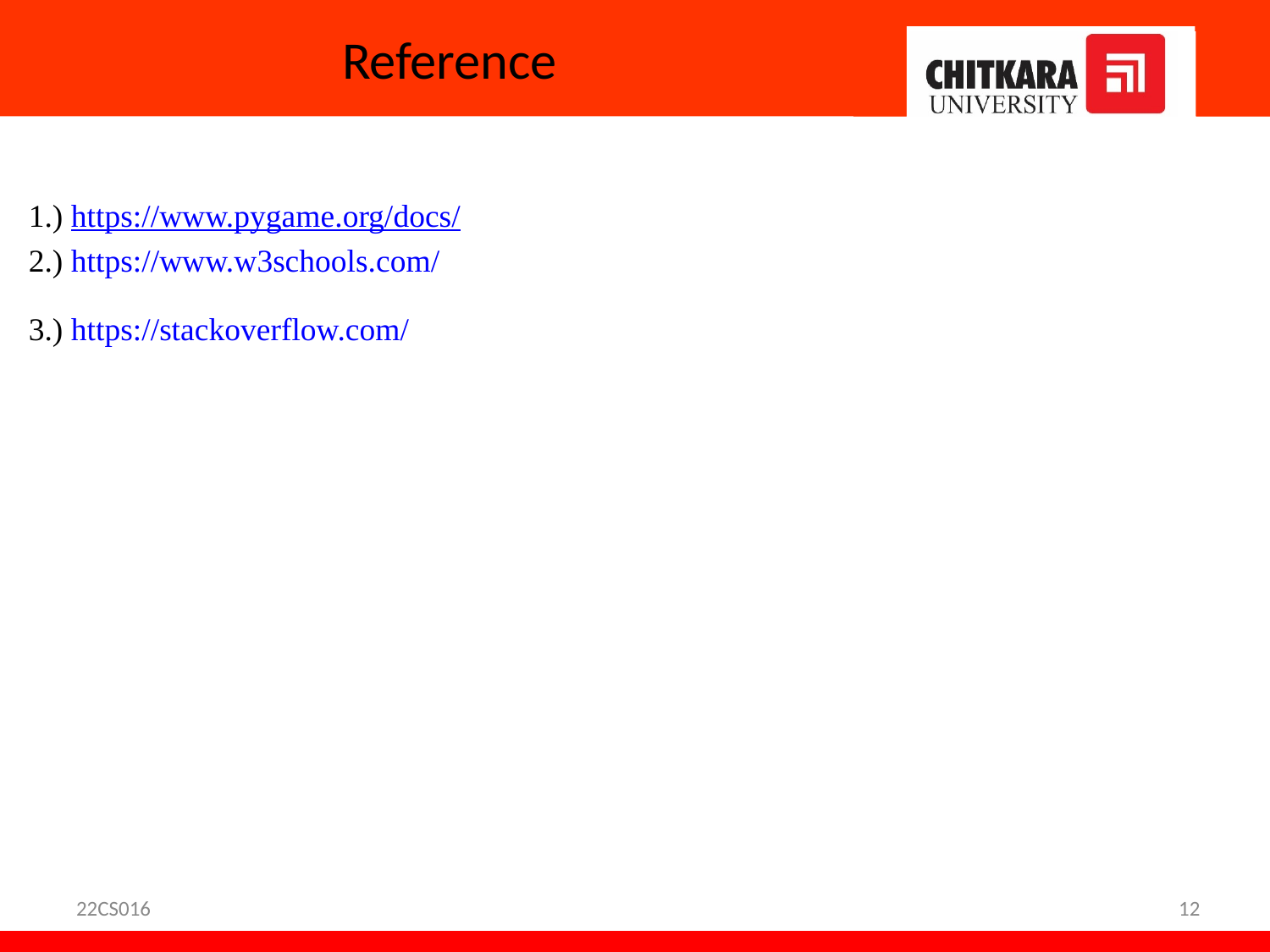

# Reference
1.) https://www.pygame.org/docs/
2.) https://www.w3schools.com/
3.) https://stackoverflow.com/

22CS016
12